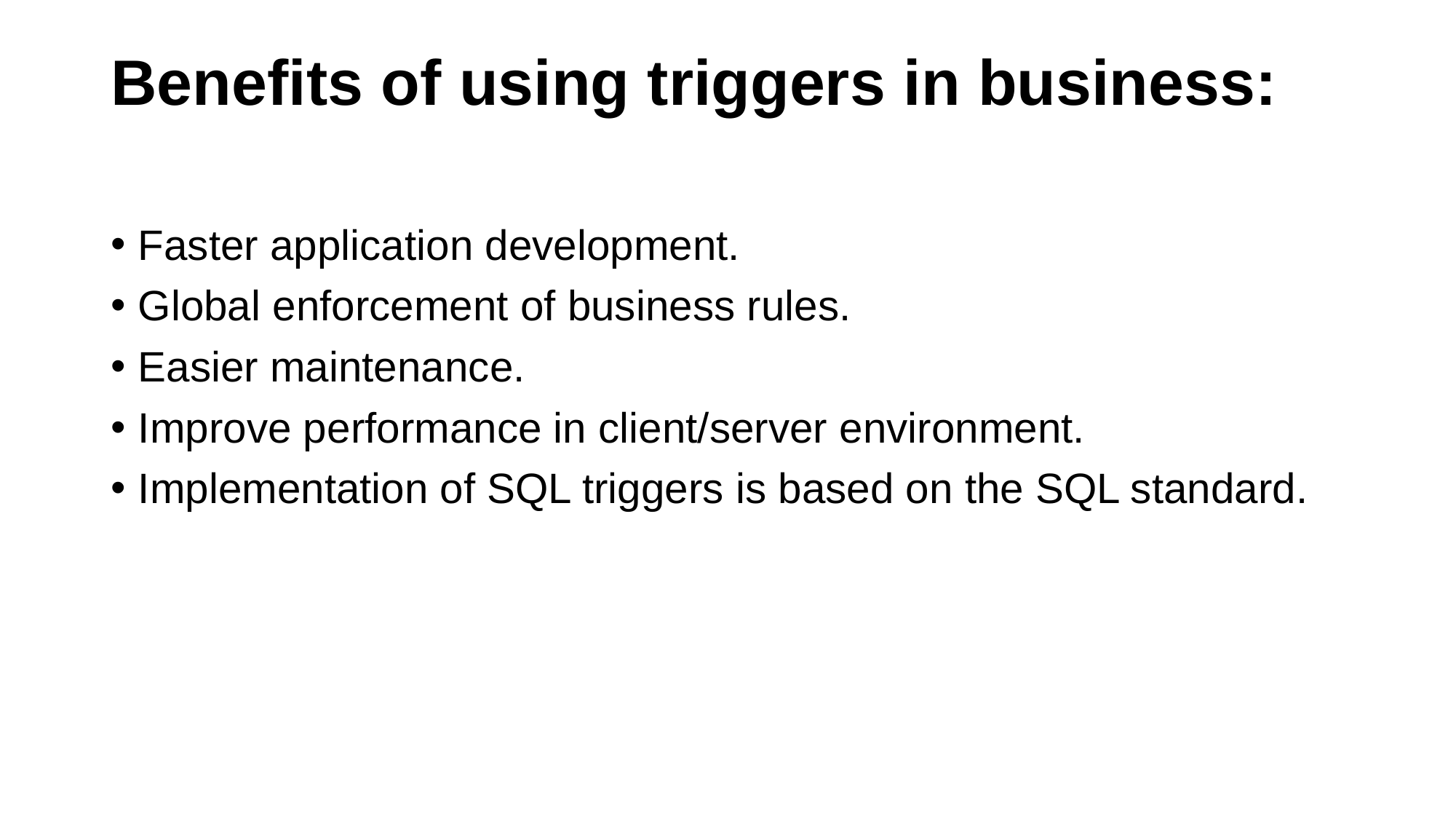

# Benefits of using triggers in business:
Faster application development.
Global enforcement of business rules.
Easier maintenance.
Improve performance in client/server environment.
Implementation of SQL triggers is based on the SQL standard.